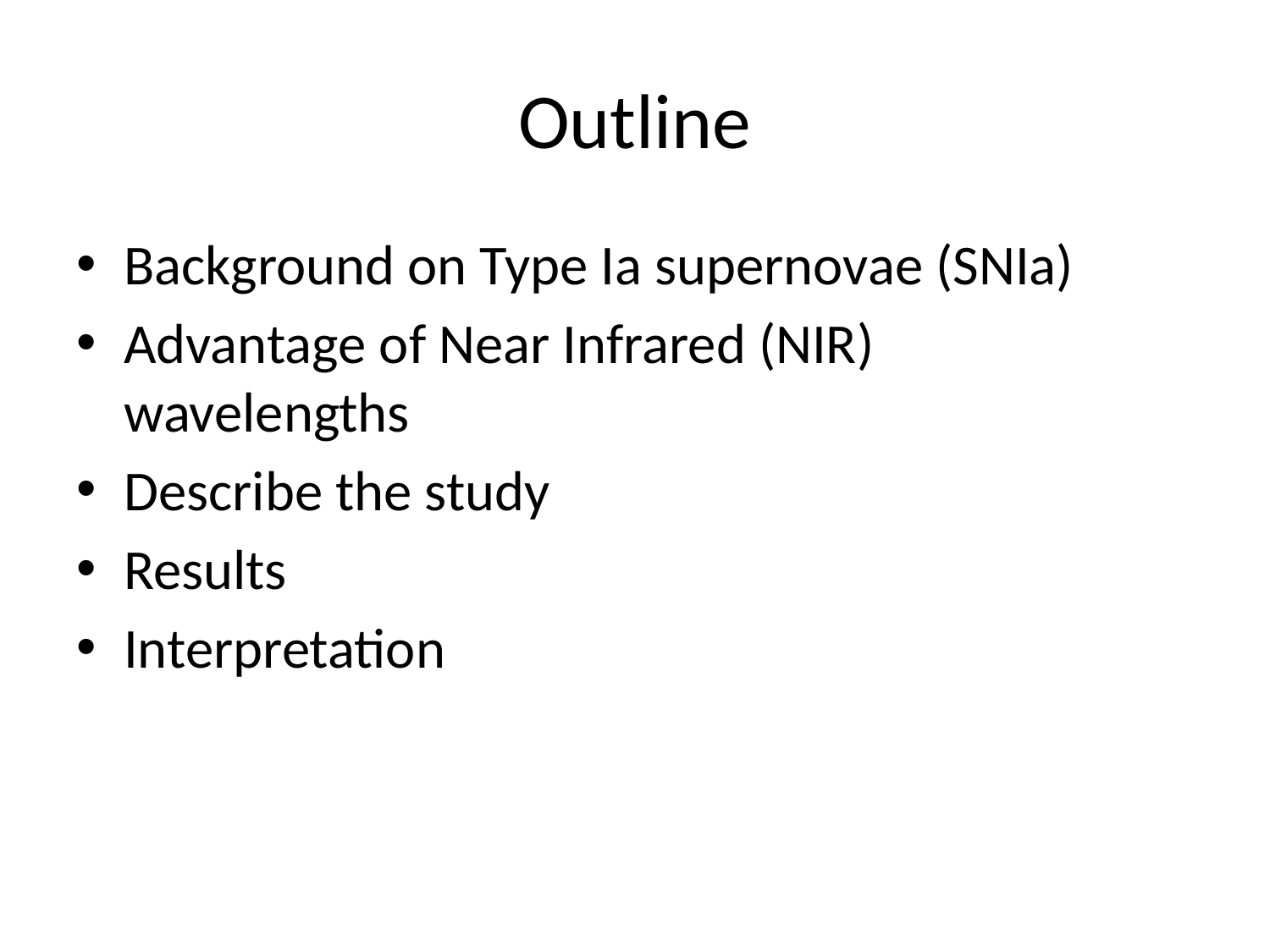

# Outline
Background on Type Ia supernovae (SNIa)
Advantage of Near Infrared (NIR) wavelengths
Describe the study
Results
Interpretation